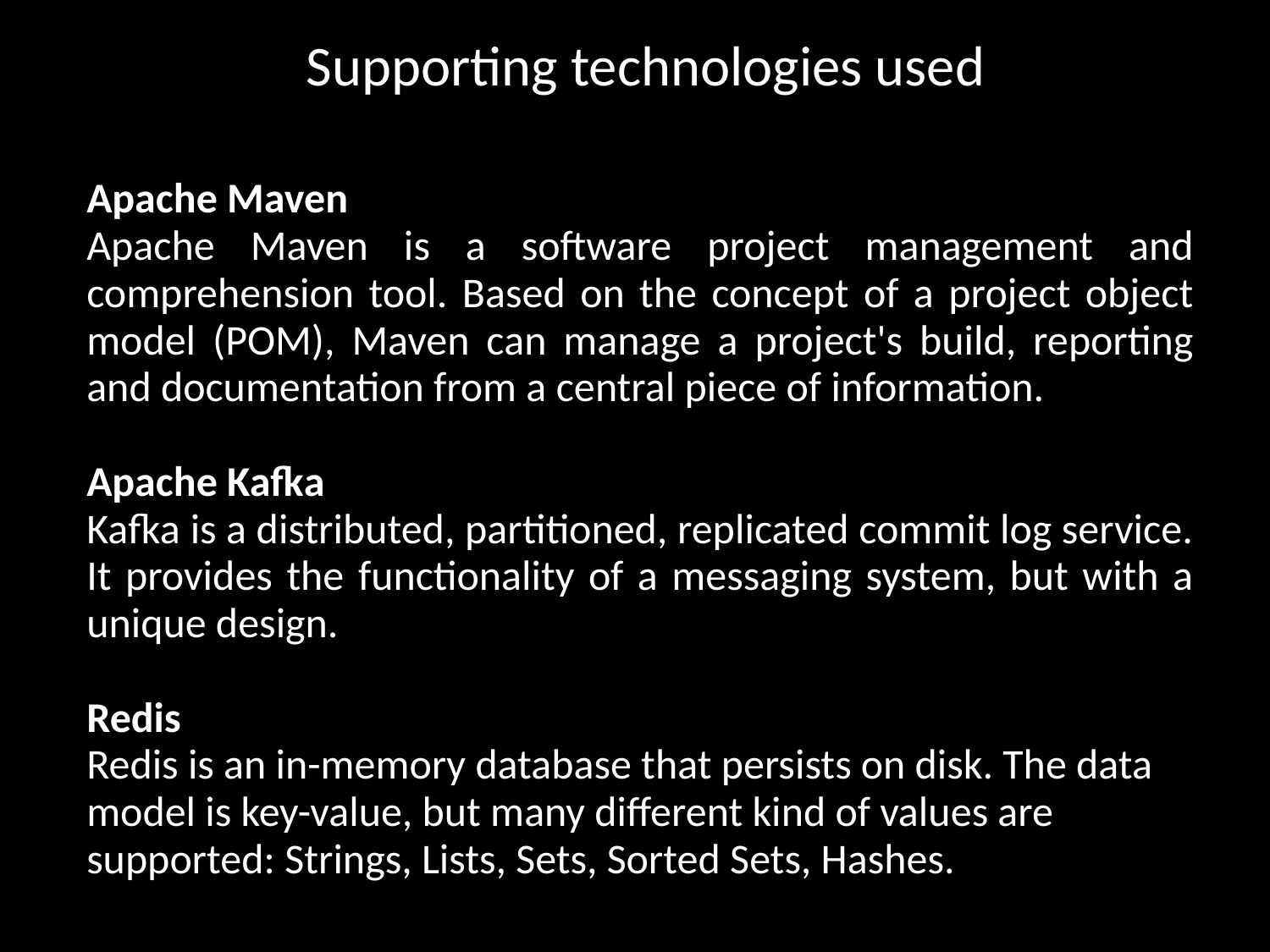

Supporting technologies used
Apache Maven
Apache Maven is a software project management and comprehension tool. Based on the concept of a project object model (POM), Maven can manage a project's build, reporting and documentation from a central piece of information.

Apache Kafka
Kafka is a distributed, partitioned, replicated commit log service. It provides the functionality of a messaging system, but with a unique design.

Redis
Redis is an in-memory database that persists on disk. The data model is key-value, but many different kind of values are supported: Strings, Lists, Sets, Sorted Sets, Hashes.